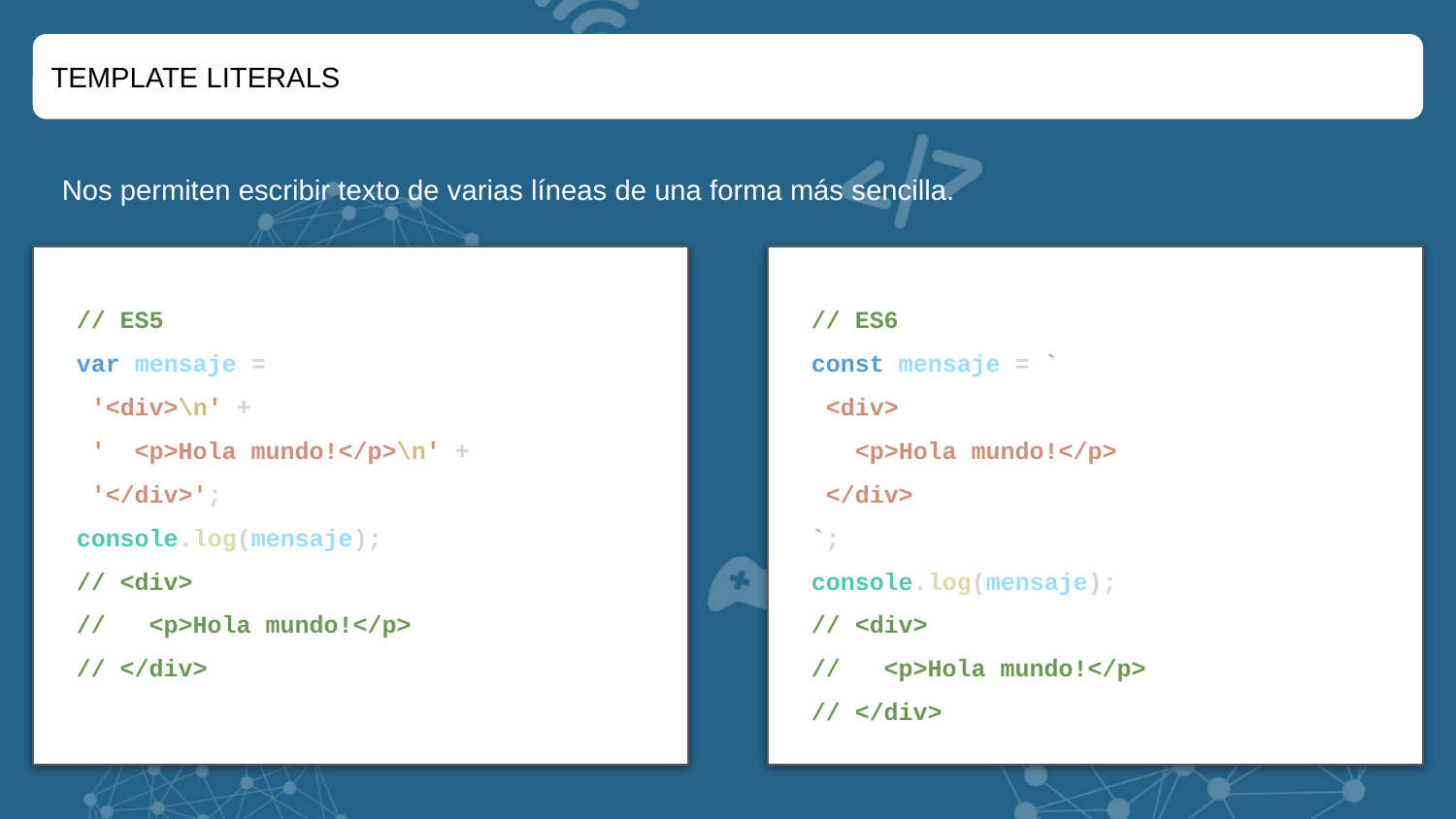

TEMPLATE LITERALS
Nos permiten escribir texto de varias líneas de una forma más sencilla.
// ES5
var mensaje =
 '<div>\n' +
 '  <p>Hola mundo!</p>\n' +
 '</div>';
console.log(mensaje);
// <div>
//   <p>Hola mundo!</p>
// </div>

// ES6
const mensaje = `
 <div>
   <p>Hola mundo!</p>
 </div>
`;
console.log(mensaje);
// <div>
//   <p>Hola mundo!</p>
// </div>